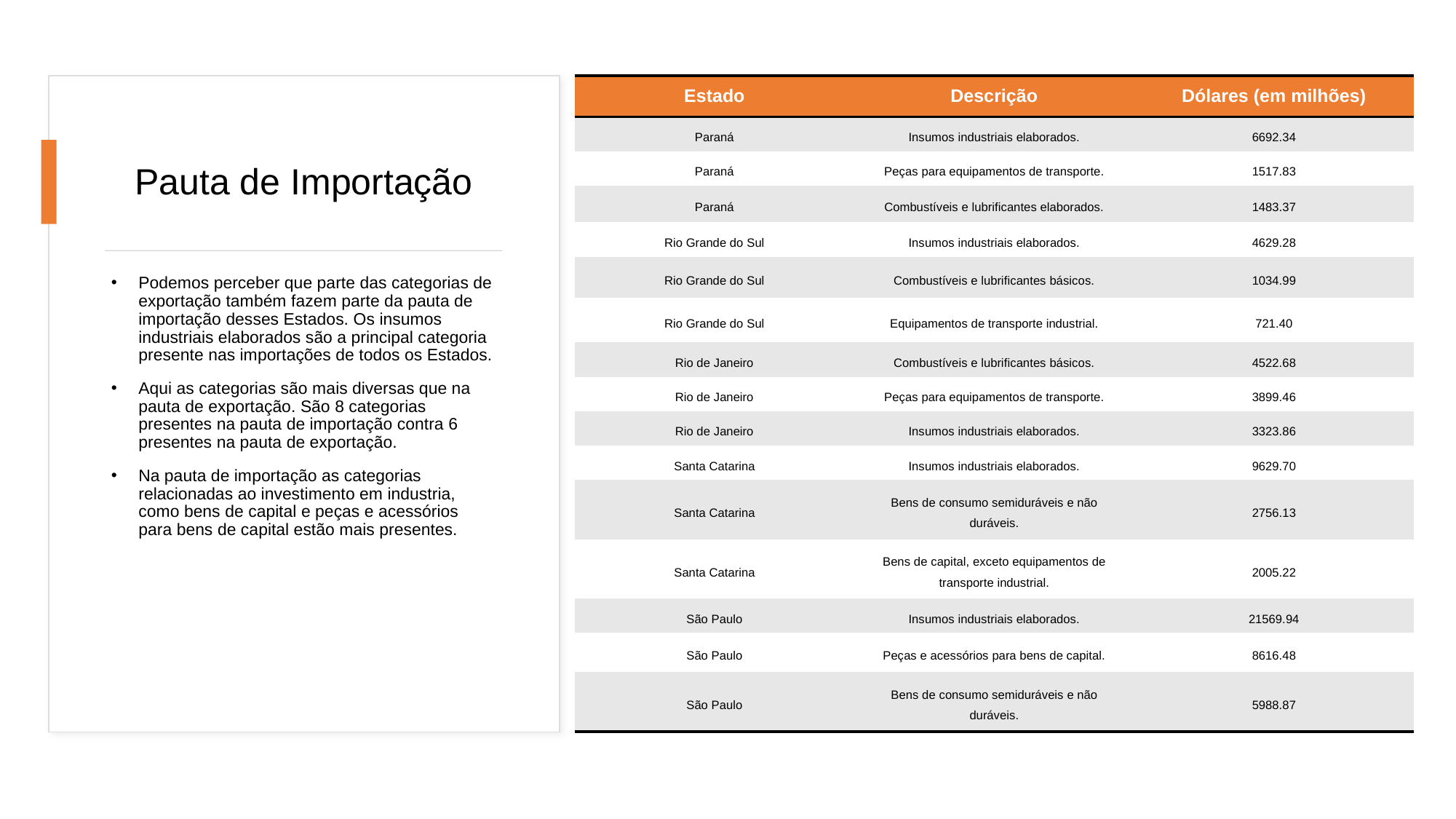

| Estado | Descrição | Dólares (em milhões) |
| --- | --- | --- |
| Paraná | Insumos industriais elaborados. | 6692.34 |
| Paraná | Peças para equipamentos de transporte. | 1517.83 |
| Paraná | Combustíveis e lubrificantes elaborados. | 1483.37 |
| Rio Grande do Sul | Insumos industriais elaborados. | 4629.28 |
| Rio Grande do Sul | Combustíveis e lubrificantes básicos. | 1034.99 |
| Rio Grande do Sul | Equipamentos de transporte industrial. | 721.40 |
| Rio de Janeiro | Combustíveis e lubrificantes básicos. | 4522.68 |
| Rio de Janeiro | Peças para equipamentos de transporte. | 3899.46 |
| Rio de Janeiro | Insumos industriais elaborados. | 3323.86 |
| Santa Catarina | Insumos industriais elaborados. | 9629.70 |
| Santa Catarina | Bens de consumo semiduráveis e não duráveis. | 2756.13 |
| Santa Catarina | Bens de capital, exceto equipamentos de transporte industrial. | 2005.22 |
| São Paulo | Insumos industriais elaborados. | 21569.94 |
| São Paulo | Peças e acessórios para bens de capital. | 8616.48 |
| São Paulo | Bens de consumo semiduráveis e não duráveis. | 5988.87 |

# Pauta de Importação

Podemos perceber que parte das categorias de exportação também fazem parte da pauta de importação desses Estados. Os insumos industriais elaborados são a principal categoria presente nas importações de todos os Estados.
Aqui as categorias são mais diversas que na pauta de exportação. São 8 categorias presentes na pauta de importação contra 6 presentes na pauta de exportação.
Na pauta de importação as categorias relacionadas ao investimento em industria, como bens de capital e peças e acessórios para bens de capital estão mais presentes.